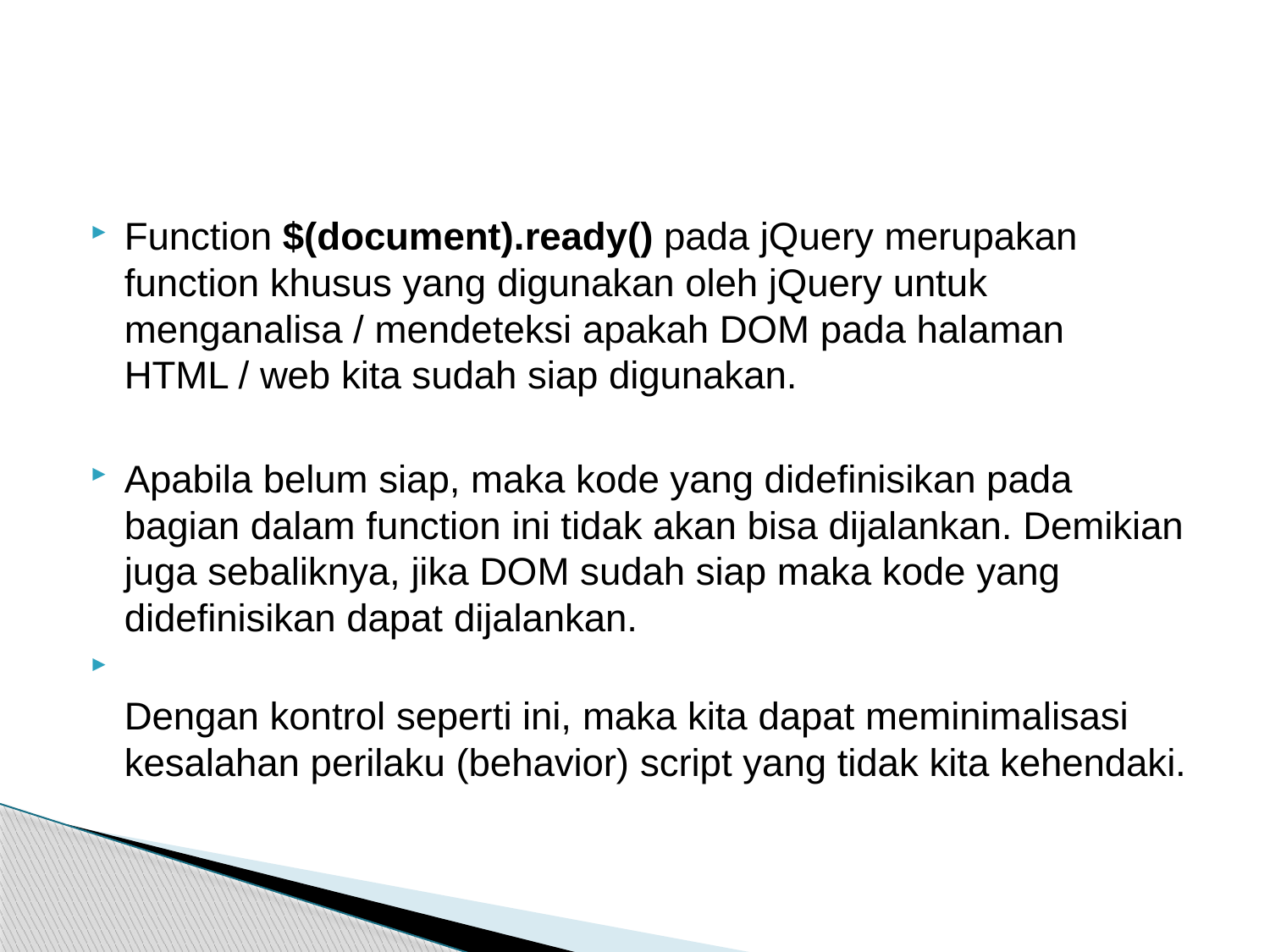

#
Function $(document).ready() pada jQuery merupakan function khusus yang digunakan oleh jQuery untuk menganalisa / mendeteksi apakah DOM pada halaman HTML / web kita sudah siap digunakan.

Apabila belum siap, maka kode yang didefinisikan pada bagian dalam function ini tidak akan bisa dijalankan. Demikian juga sebaliknya, jika DOM sudah siap maka kode yang didefinisikan dapat dijalankan.
Dengan kontrol seperti ini, maka kita dapat meminimalisasi kesalahan perilaku (behavior) script yang tidak kita kehendaki.